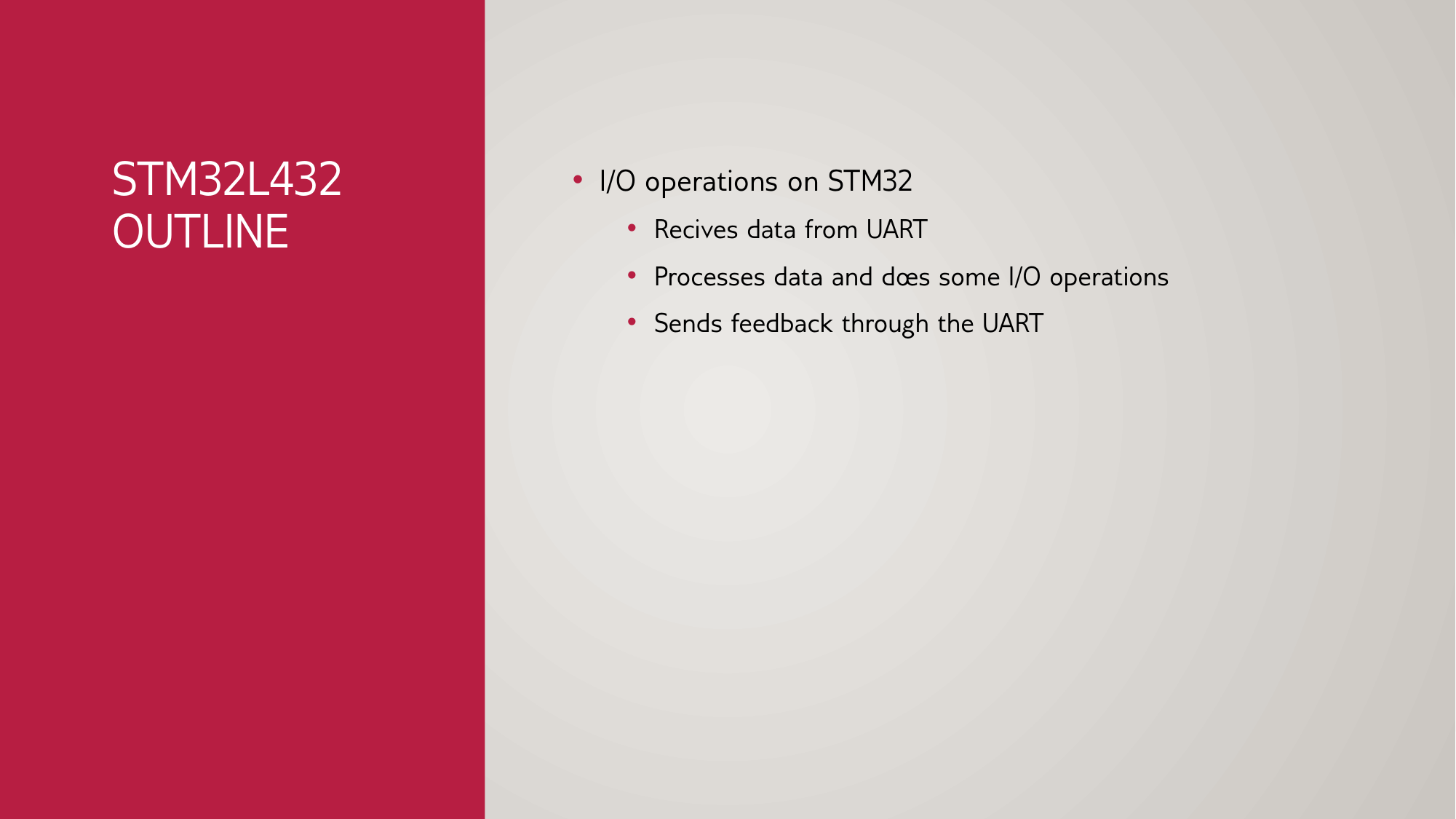

# STM32L432 Outline
I/O operations on STM32
Recives data from UART
Processes data and does some I/O operations
Sends feedback through the UART